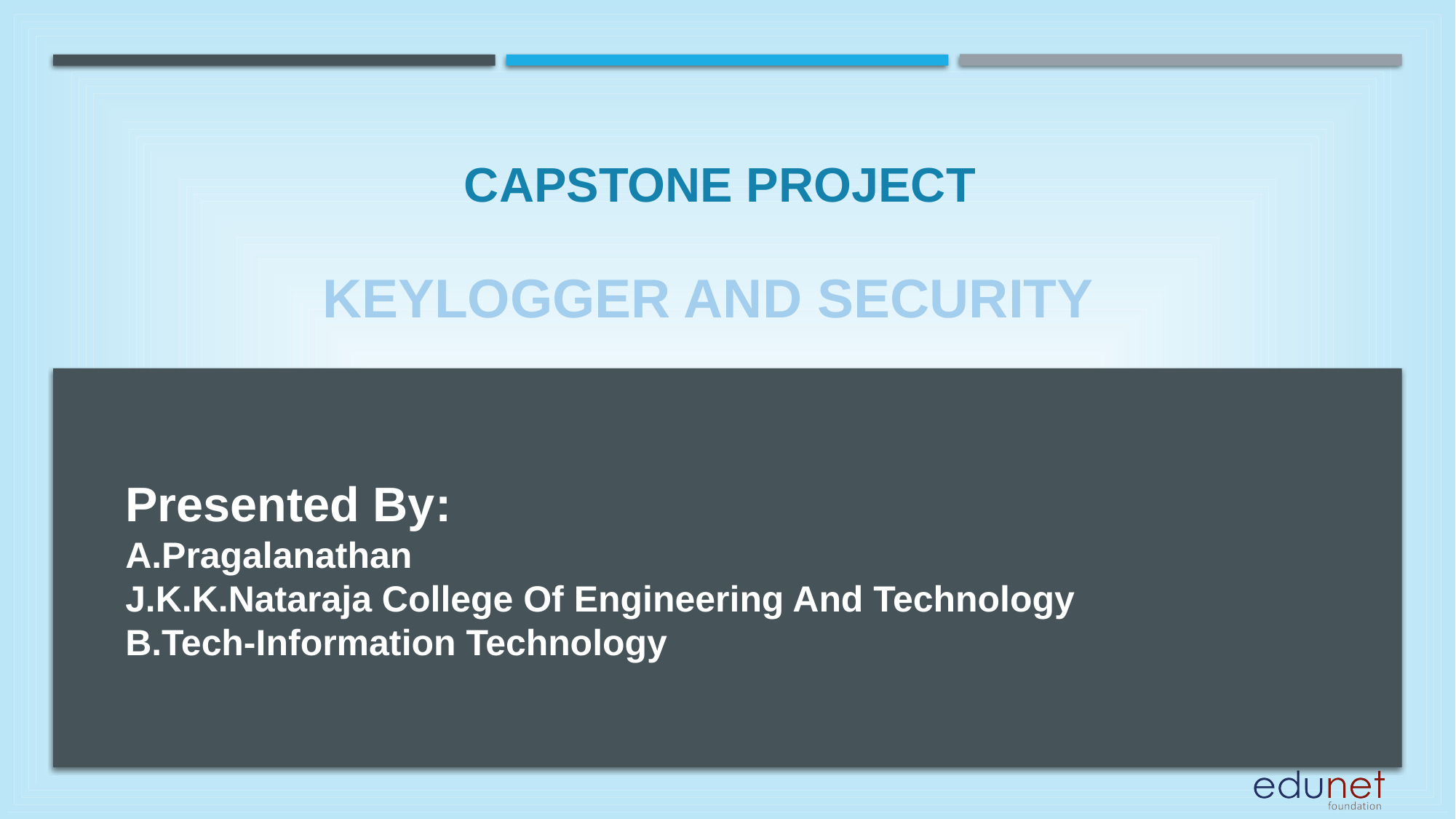

CAPSTONE PROJECT
# KEYLOGGER AND SECURITY

Presented By:
A.Pragalanathan
J.K.K.Nataraja College Of Engineering And Technology
B.Tech-Information Technology